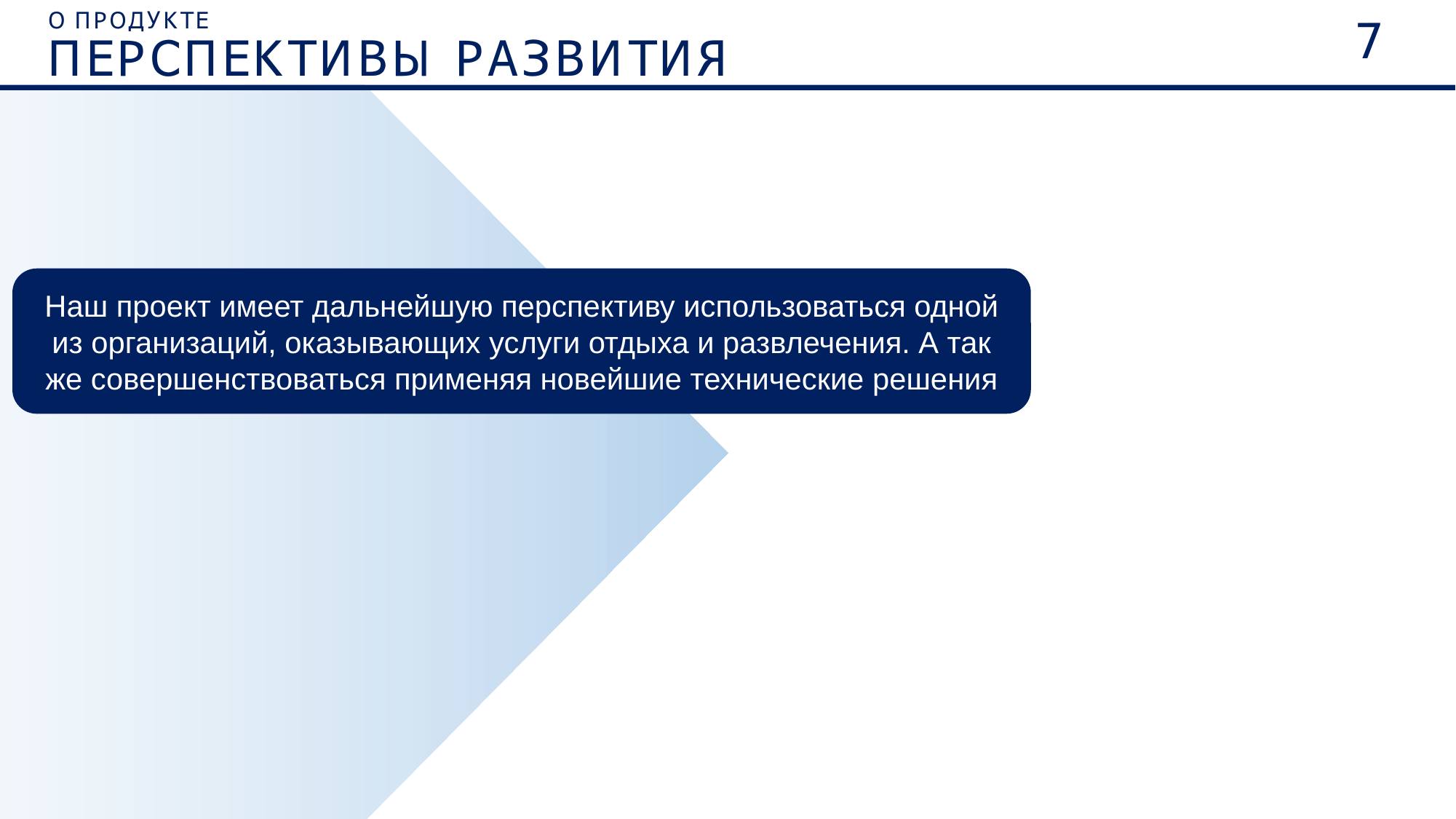

О ПРОДУКТЕ
ПЕРСПЕКТИВЫ РАЗВИТИЯ
7

Наш проект имеет дальнейшую перспективу использоваться одной из организаций, оказывающих услуги отдыха и развлечения. А так же совершенствоваться применяя новейшие технические решения